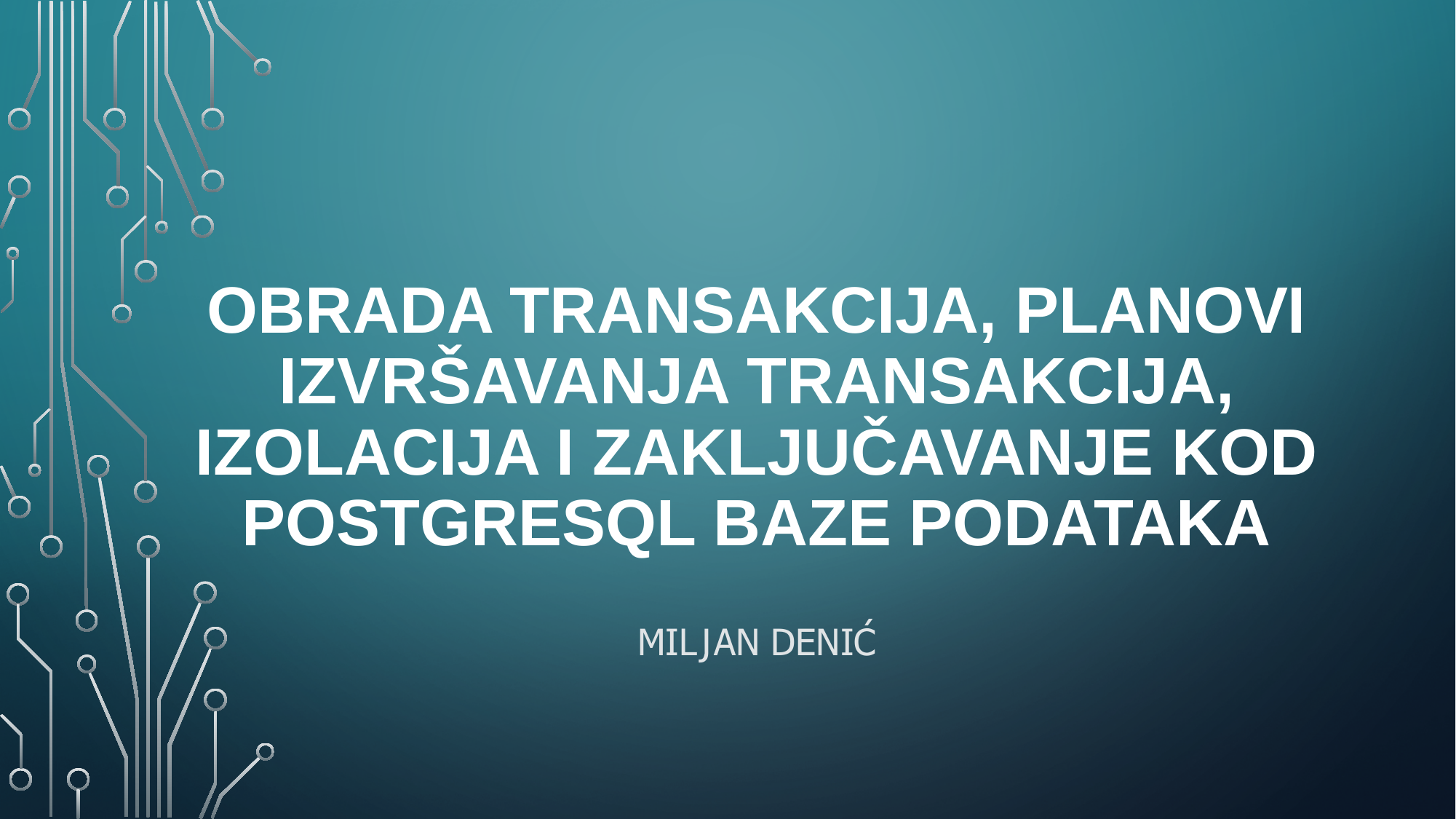

# OBRADA TRANSAKCIJA, PLANOVI IZVRŠAVANJA TRANSAKCIJA, IZOLACIJA I ZAKLJUČAVANJE KOD POSTGRESQL BAZE PODATAKA
Miljan denić